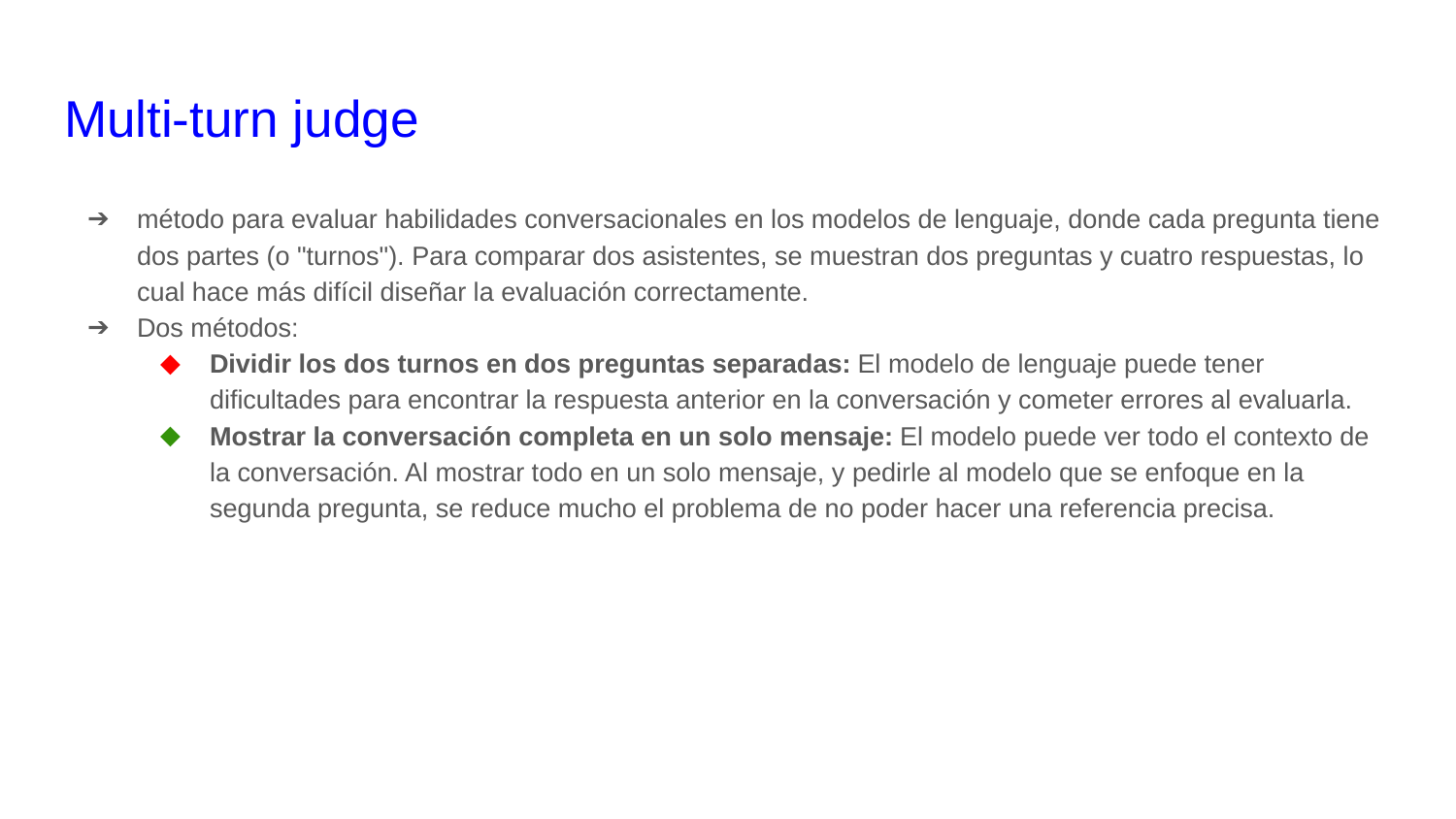

# Multi-turn judge
método para evaluar habilidades conversacionales en los modelos de lenguaje, donde cada pregunta tiene dos partes (o "turnos"). Para comparar dos asistentes, se muestran dos preguntas y cuatro respuestas, lo cual hace más difícil diseñar la evaluación correctamente.
Dos métodos:
Dividir los dos turnos en dos preguntas separadas: El modelo de lenguaje puede tener dificultades para encontrar la respuesta anterior en la conversación y cometer errores al evaluarla.
Mostrar la conversación completa en un solo mensaje: El modelo puede ver todo el contexto de la conversación. Al mostrar todo en un solo mensaje, y pedirle al modelo que se enfoque en la segunda pregunta, se reduce mucho el problema de no poder hacer una referencia precisa.